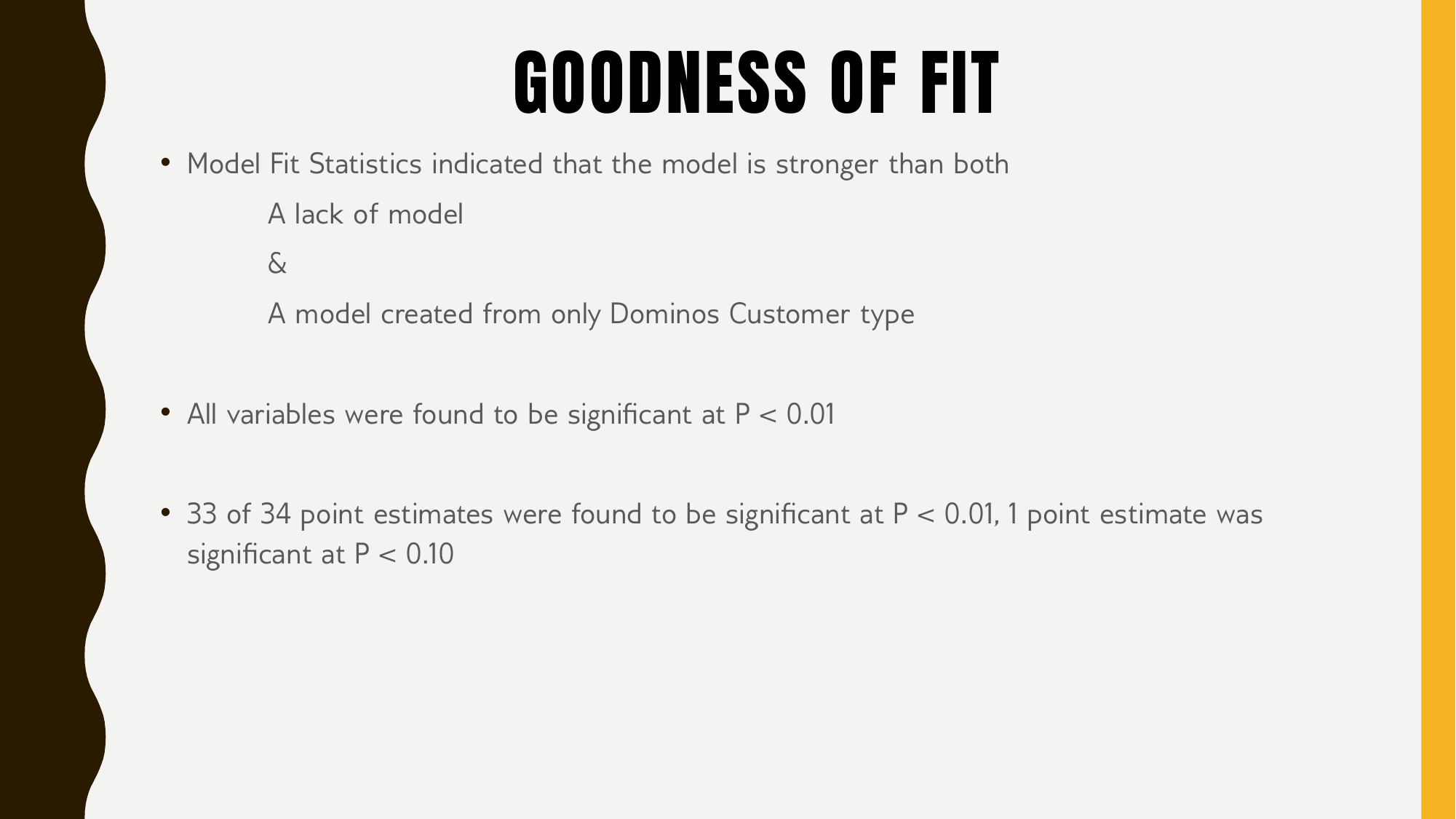

# Goodness of fit
Model Fit Statistics indicated that the model is stronger than both
	A lack of model
		&
	A model created from only Dominos Customer type

All variables were found to be significant at P < 0.01

33 of 34 point estimates were found to be significant at P < 0.01, 1 point estimate was significant at P < 0.10